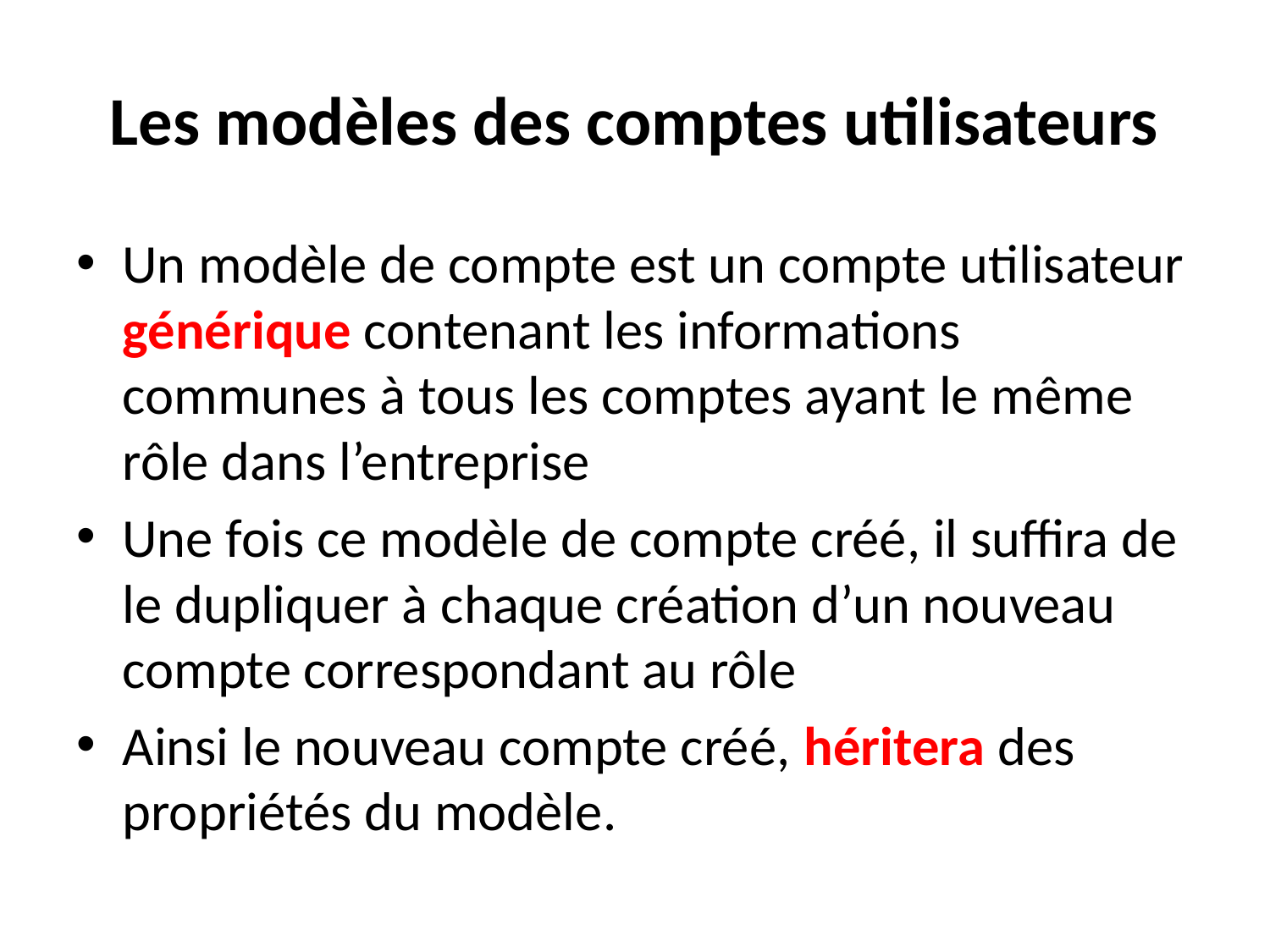

# Les modèles des comptes utilisateurs
Un modèle de compte est un compte utilisateur générique contenant les informations communes à tous les comptes ayant le même rôle dans l’entreprise
Une fois ce modèle de compte créé, il suffira de le dupliquer à chaque création d’un nouveau compte correspondant au rôle
Ainsi le nouveau compte créé, héritera des propriétés du modèle.